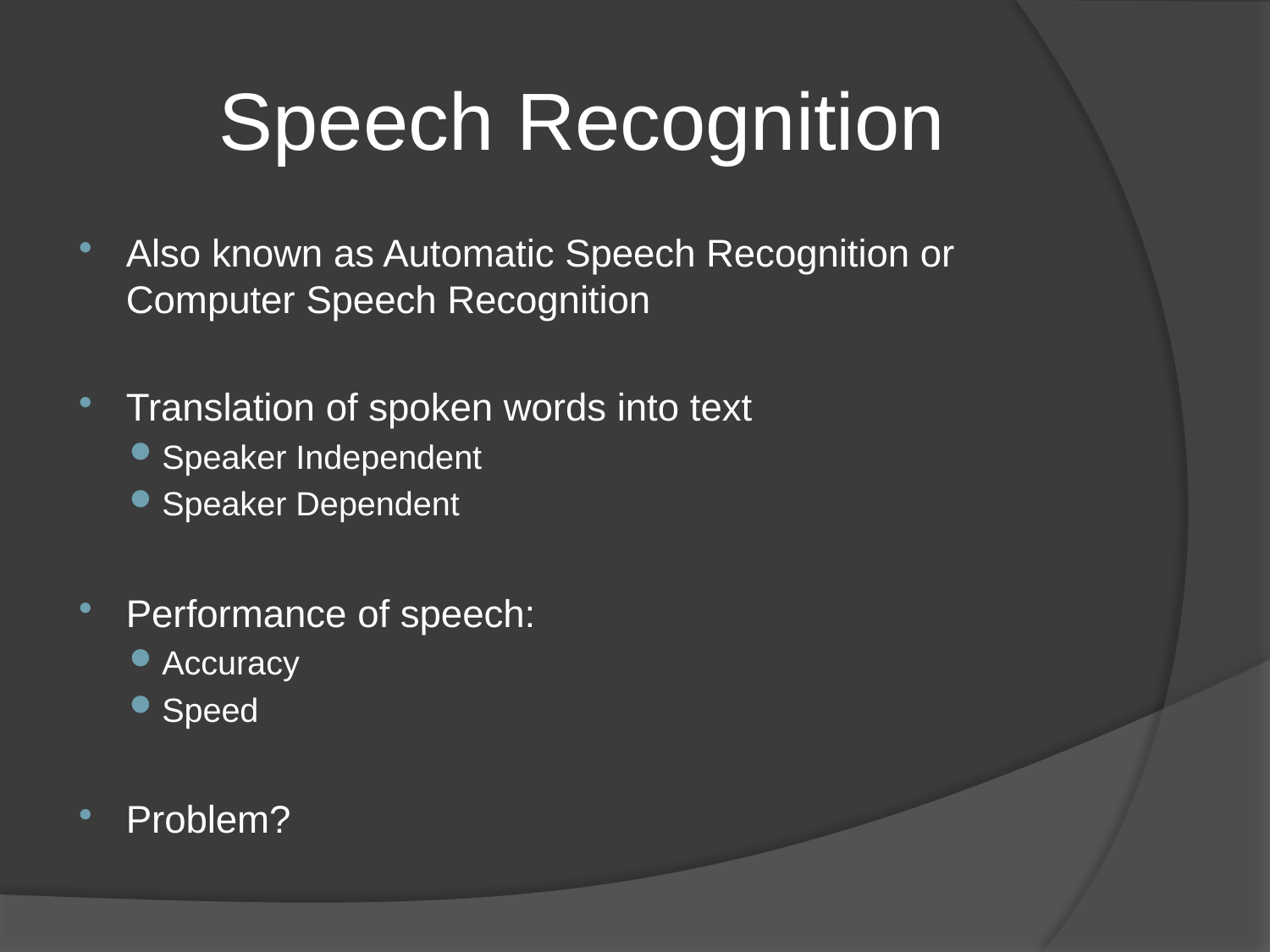

# Speech Recognition
Also known as Automatic Speech Recognition or Computer Speech Recognition

Translation of spoken words into text
Speaker Independent
Speaker Dependent

Performance of speech:
Accuracy
Speed

Problem?